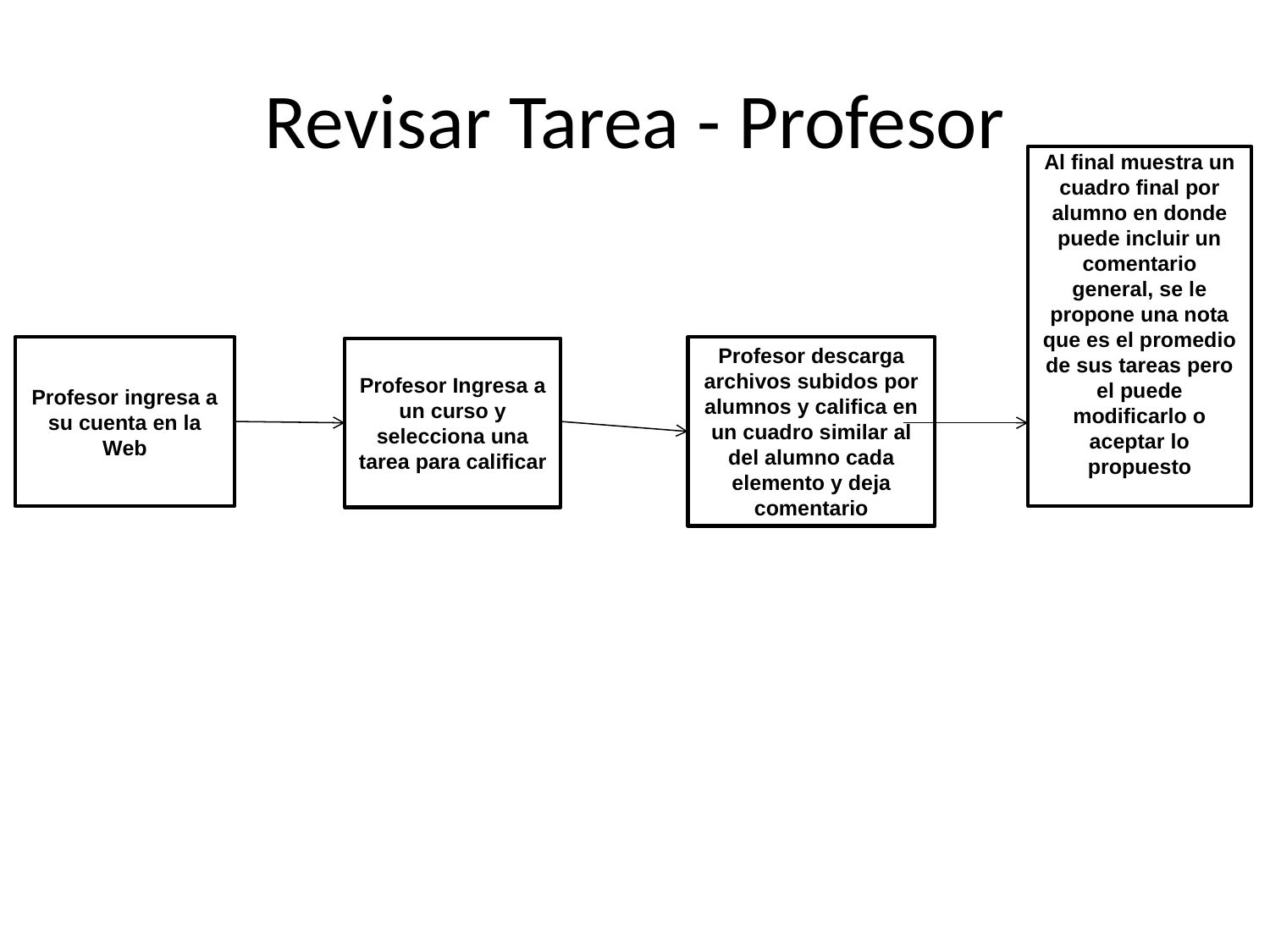

# Revisar Tarea - Profesor
Al final muestra un cuadro final por alumno en donde puede incluir un comentario general, se le propone una nota que es el promedio de sus tareas pero el puede modificarlo o aceptar lo propuesto

Profesor descarga archivos subidos por alumnos y califica en un cuadro similar al del alumno cada elemento y deja comentario
Profesor ingresa a su cuenta en la Web
Profesor Ingresa a un curso y selecciona una tarea para calificar